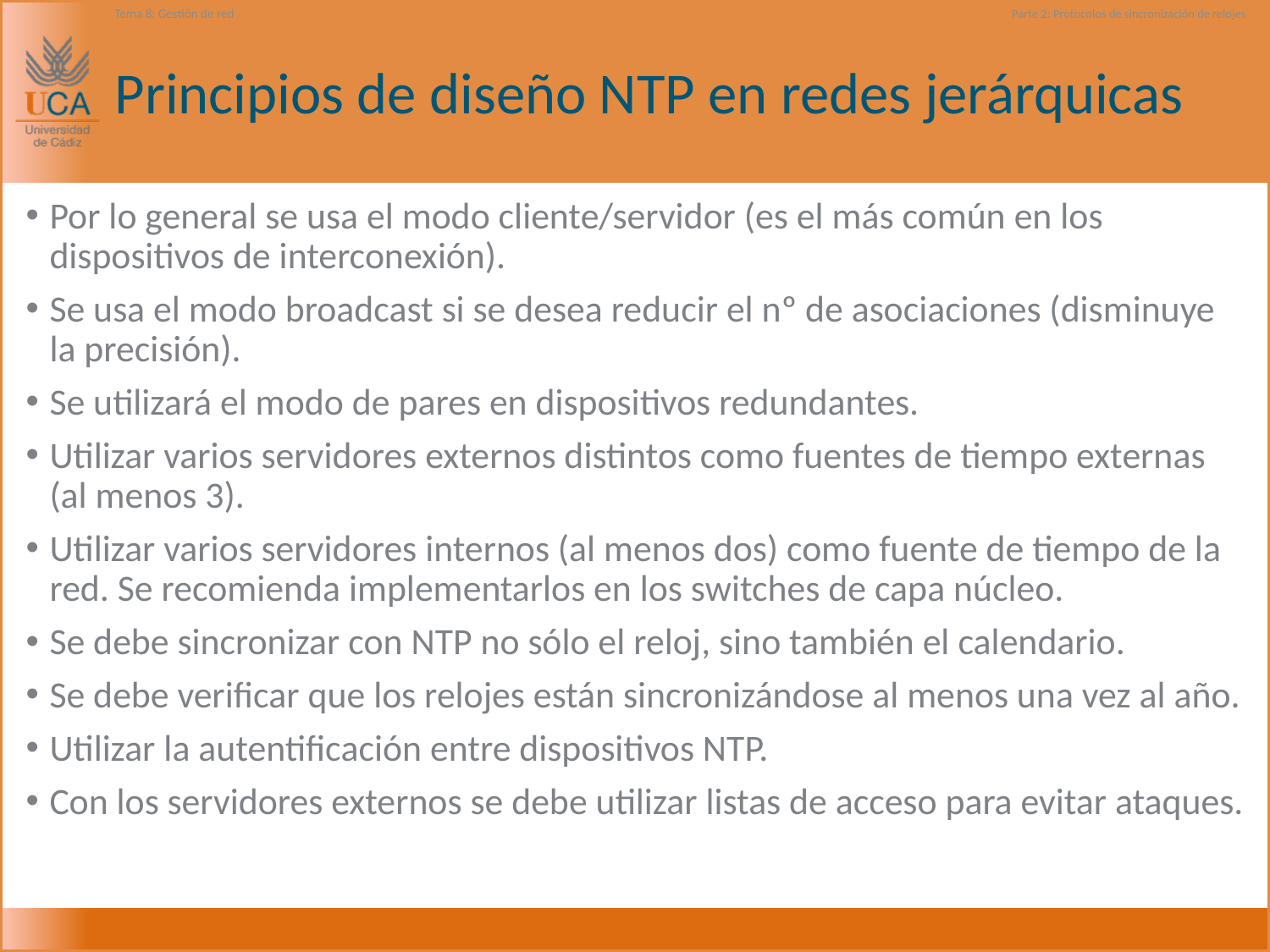

Tema 8: Gestión de red
Parte 2: Protocolos de sincronización de relojes
# Principios de diseño NTP en redes jerárquicas
Por lo general se usa el modo cliente/servidor (es el más común en los dispositivos de interconexión).
Se usa el modo broadcast si se desea reducir el nº de asociaciones (disminuye la precisión).
Se utilizará el modo de pares en dispositivos redundantes.
Utilizar varios servidores externos distintos como fuentes de tiempo externas (al menos 3).
Utilizar varios servidores internos (al menos dos) como fuente de tiempo de la red. Se recomienda implementarlos en los switches de capa núcleo.
Se debe sincronizar con NTP no sólo el reloj, sino también el calendario.
Se debe verificar que los relojes están sincronizándose al menos una vez al año.
Utilizar la autentificación entre dispositivos NTP.
Con los servidores externos se debe utilizar listas de acceso para evitar ataques.